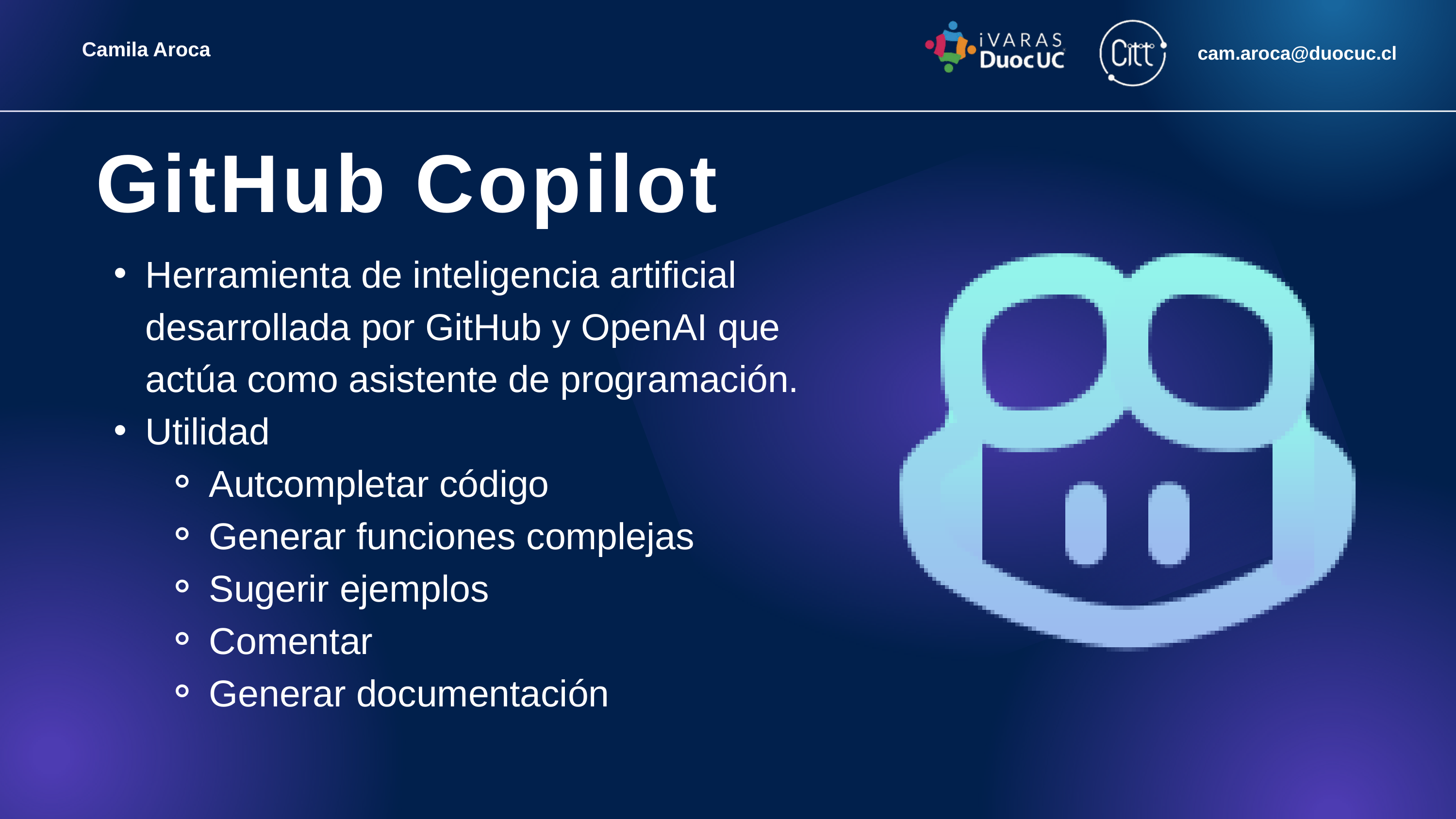

Camila Aroca
cam.aroca@duocuc.cl

GitHub Copilot

Herramienta de inteligencia artificial desarrollada por GitHub y OpenAI que actúa como asistente de programación.
Utilidad
Autcompletar código
Generar funciones complejas
Sugerir ejemplos
Comentar
Generar documentación